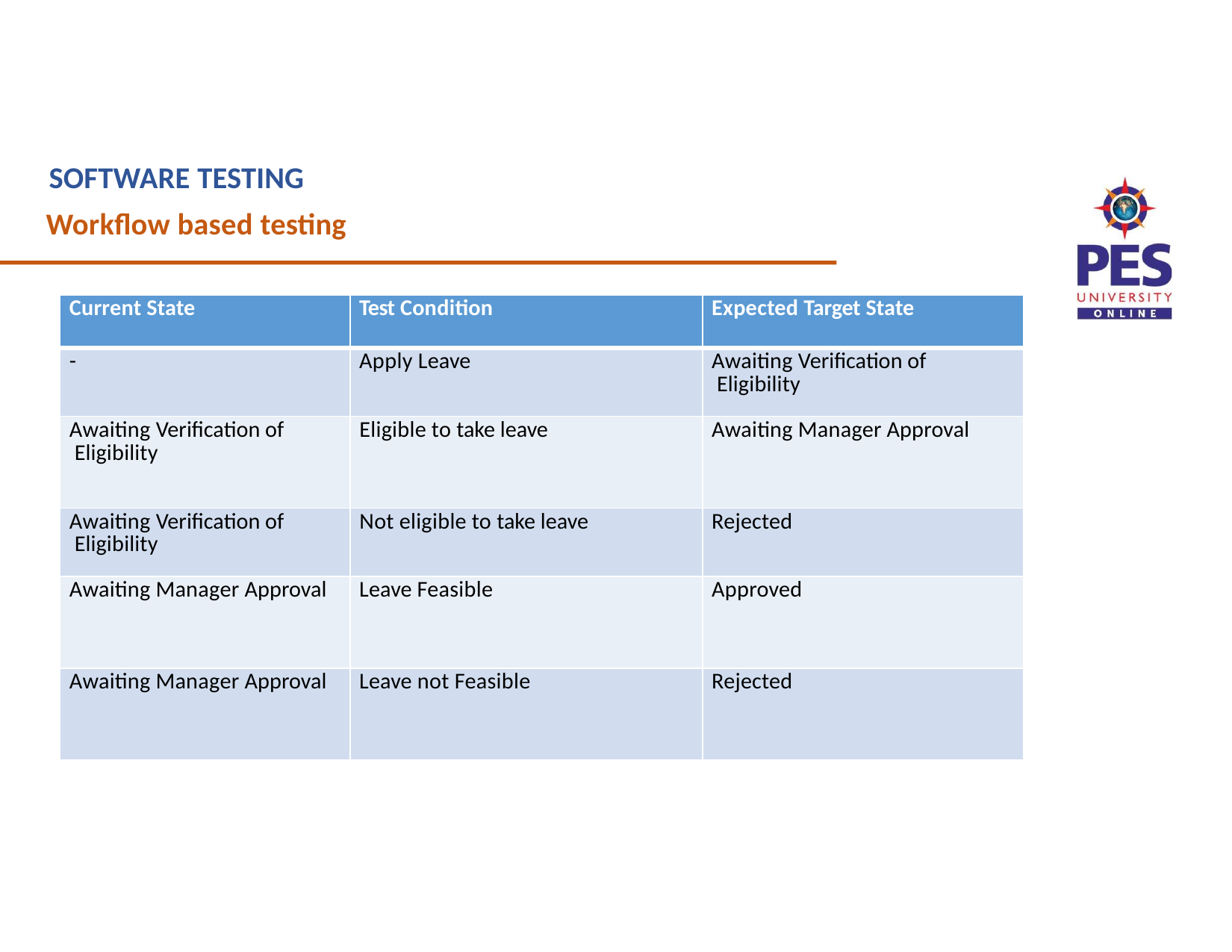

SOFTWARE TESTING
Workflow based testing

| Current State | Test Condition | Expected Target State |
| --- | --- | --- |
| - | Apply Leave | Awaiting Verification of Eligibility |
| Awaiting Verification of Eligibility | Eligible to take leave | Awaiting Manager Approval |
| Awaiting Verification of Eligibility | Not eligible to take leave | Rejected |
| Awaiting Manager Approval | Leave Feasible | Approved |
| Awaiting Manager Approval | Leave not Feasible | Rejected |